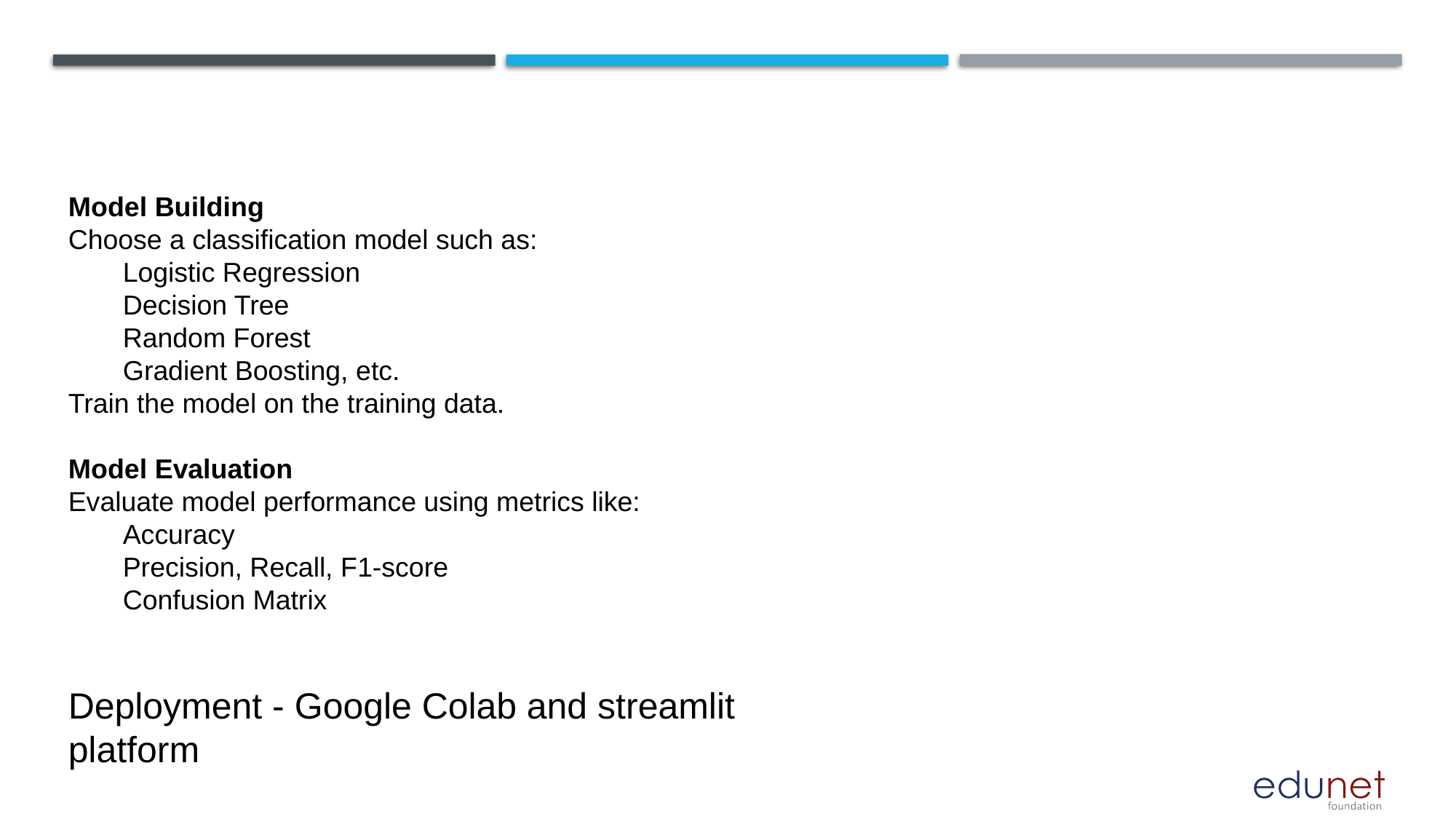

Model Building
Choose a classification model such as:
Logistic Regression
Decision Tree
Random Forest
Gradient Boosting, etc.
Train the model on the training data.

Model Evaluation
Evaluate model performance using metrics like:
Accuracy
Precision, Recall, F1-score
Confusion Matrix

Deployment - Google Colab and streamlit platform